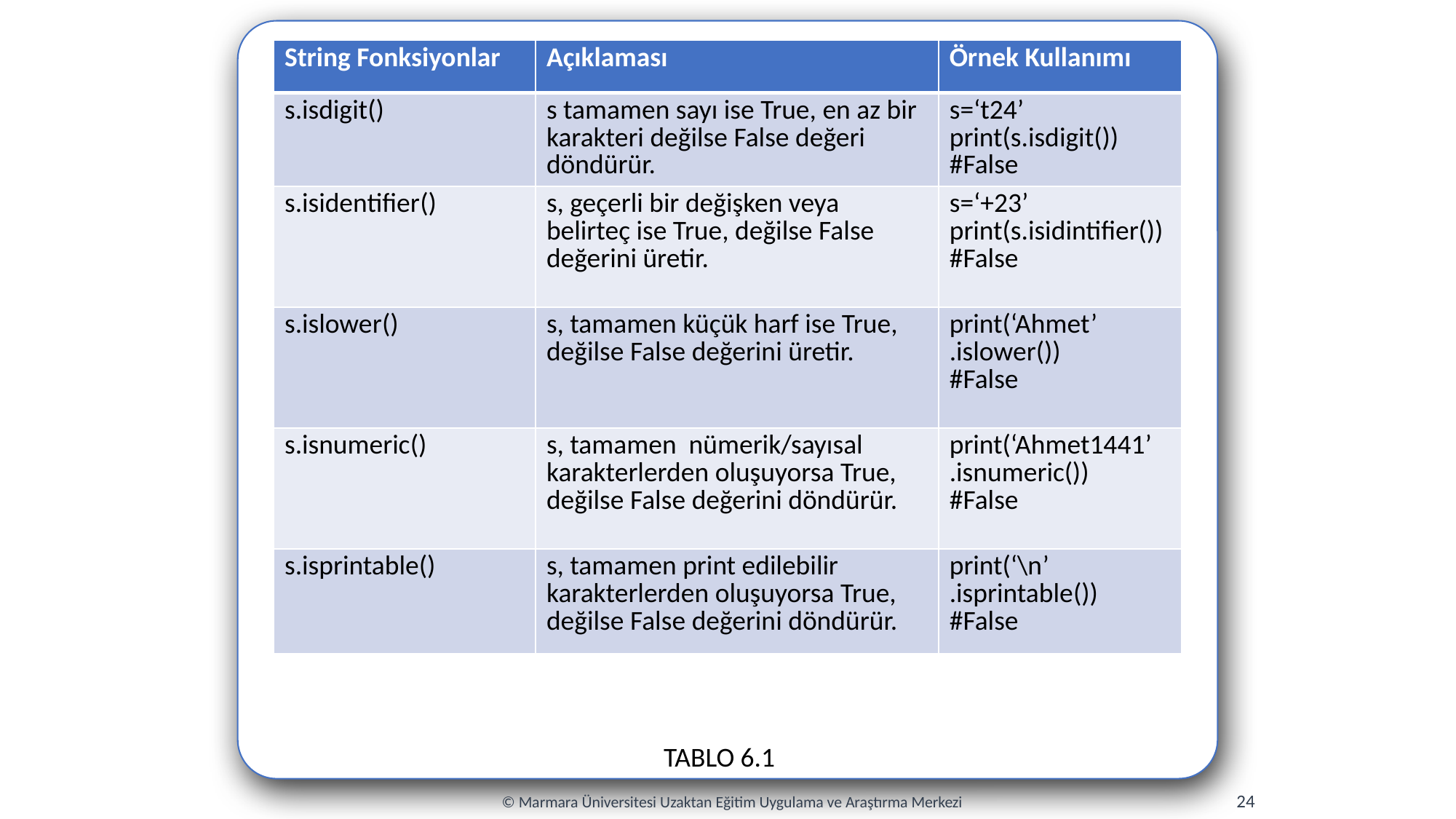

| String Fonksiyonlar | Açıklaması | Örnek Kullanımı |
| --- | --- | --- |
| s.isdigit() | s tamamen sayı ise True, en az bir karakteri değilse False değeri döndürür. | s=‘t24’ print(s.isdigit()) #False |
| s.isidentifier() | s, geçerli bir değişken veya belirteç ise True, değilse False değerini üretir. | s=‘+23’ print(s.isidintifier()) #False |
| s.islower() | s, tamamen küçük harf ise True, değilse False değerini üretir. | print(‘Ahmet’ .islower()) #False |
| s.isnumeric() | s, tamamen nümerik/sayısal karakterlerden oluşuyorsa True, değilse False değerini döndürür. | print(‘Ahmet1441’ .isnumeric()) #False |
| s.isprintable() | s, tamamen print edilebilir karakterlerden oluşuyorsa True, değilse False değerini döndürür. | print(‘\n’ .isprintable()) #False |
TABLO 6.1
24
© Marmara Üniversitesi Uzaktan Eğitim Uygulama ve Araştırma Merkezi